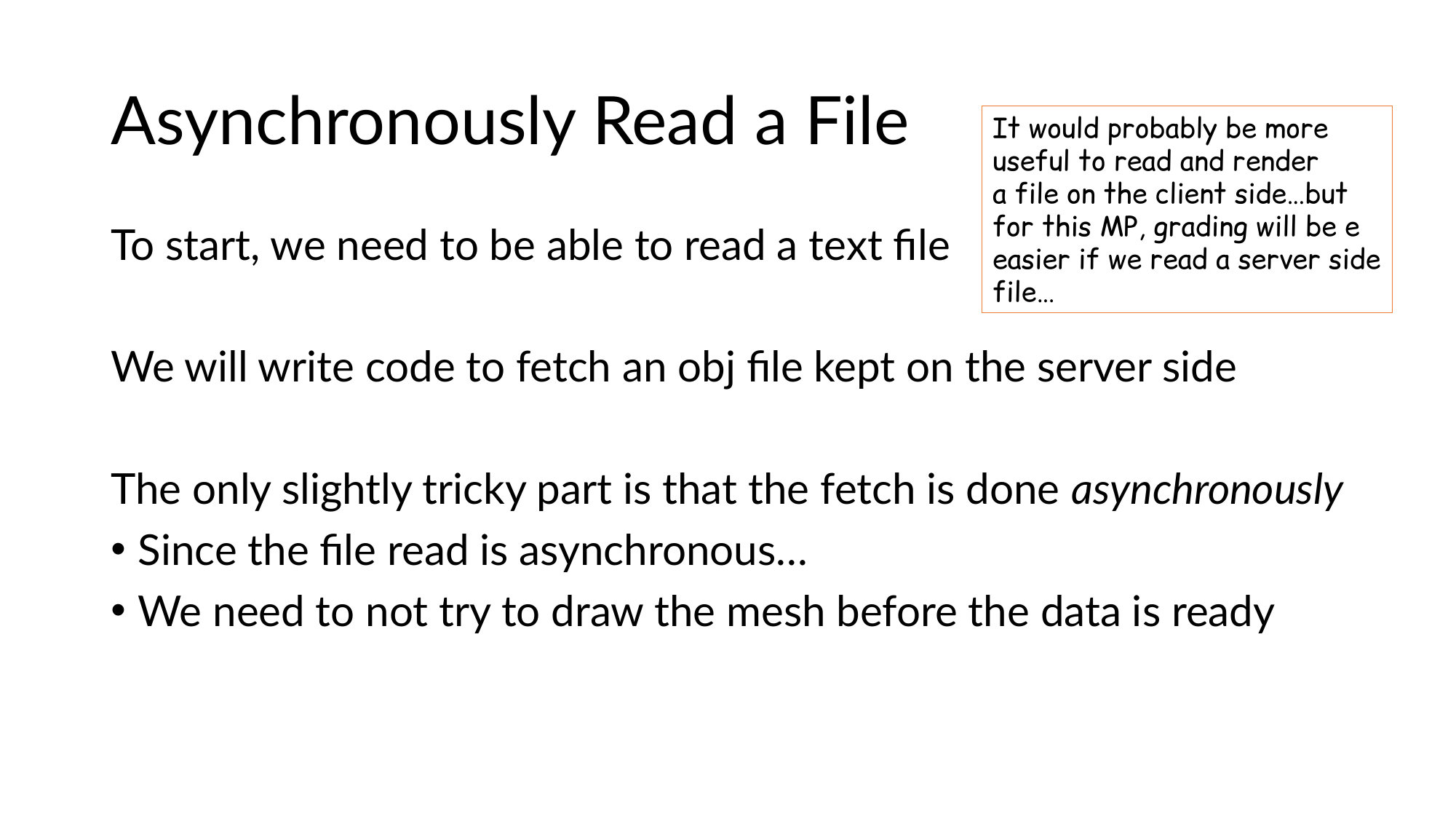

# Asynchronously Read a File
It would probably be more
useful to read and render
a file on the client side…but
for this MP, grading will be e
easier if we read a server side
file…
To start, we need to be able to read a text file

We will write code to fetch an obj file kept on the server side

The only slightly tricky part is that the fetch is done asynchronously
Since the file read is asynchronous…
We need to not try to draw the mesh before the data is ready